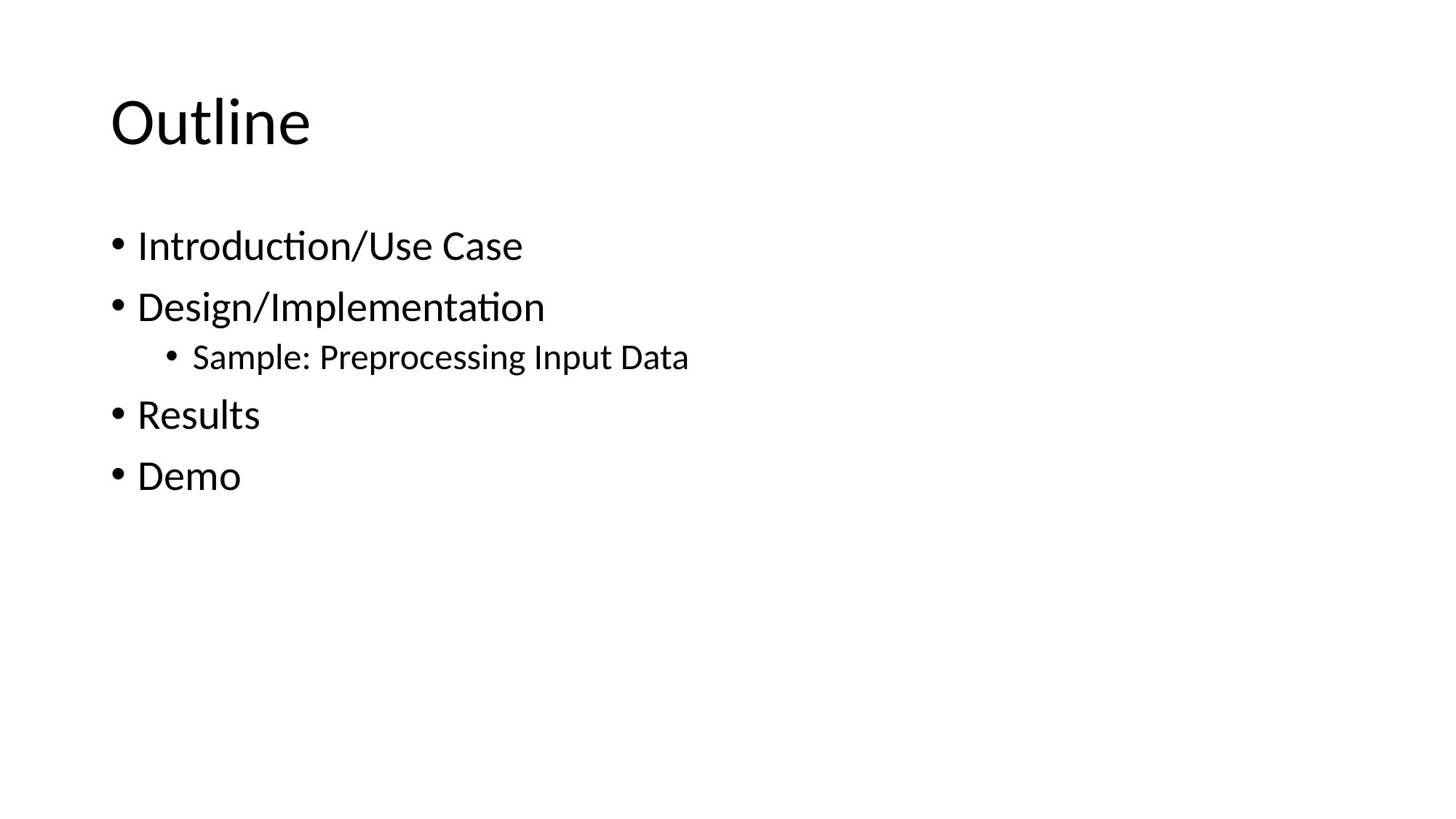

# Outline
Introduction/Use Case
Design/Implementation
Sample: Preprocessing Input Data
Results
Demo